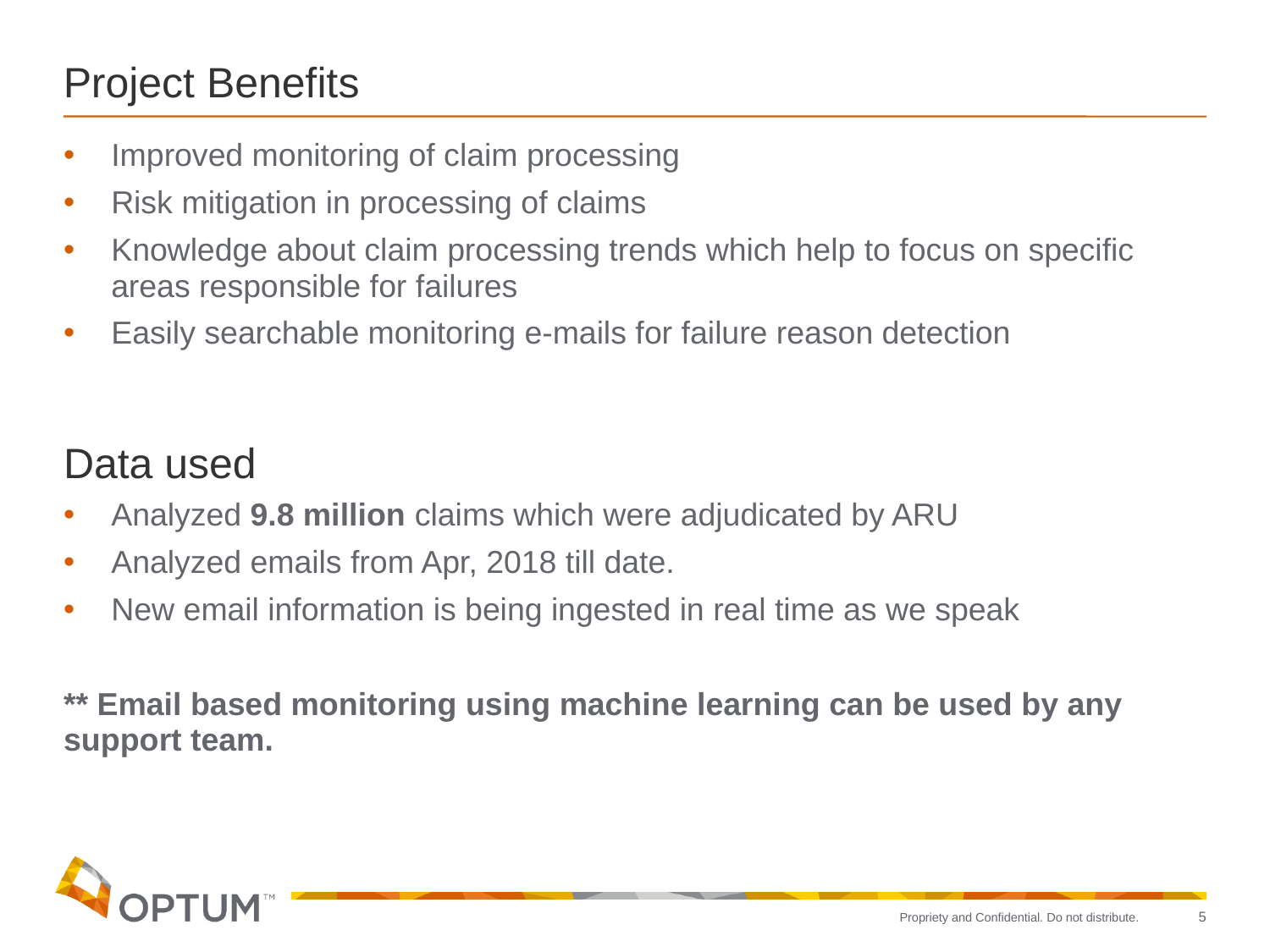

# Project Benefits
Improved monitoring of claim processing
Risk mitigation in processing of claims
Knowledge about claim processing trends which help to focus on specific areas responsible for failures
Easily searchable monitoring e-mails for failure reason detection

Data used
Analyzed 9.8 million claims which were adjudicated by ARU
Analyzed emails from Apr, 2018 till date.
New email information is being ingested in real time as we speak

** Email based monitoring using machine learning can be used by any support team.

5